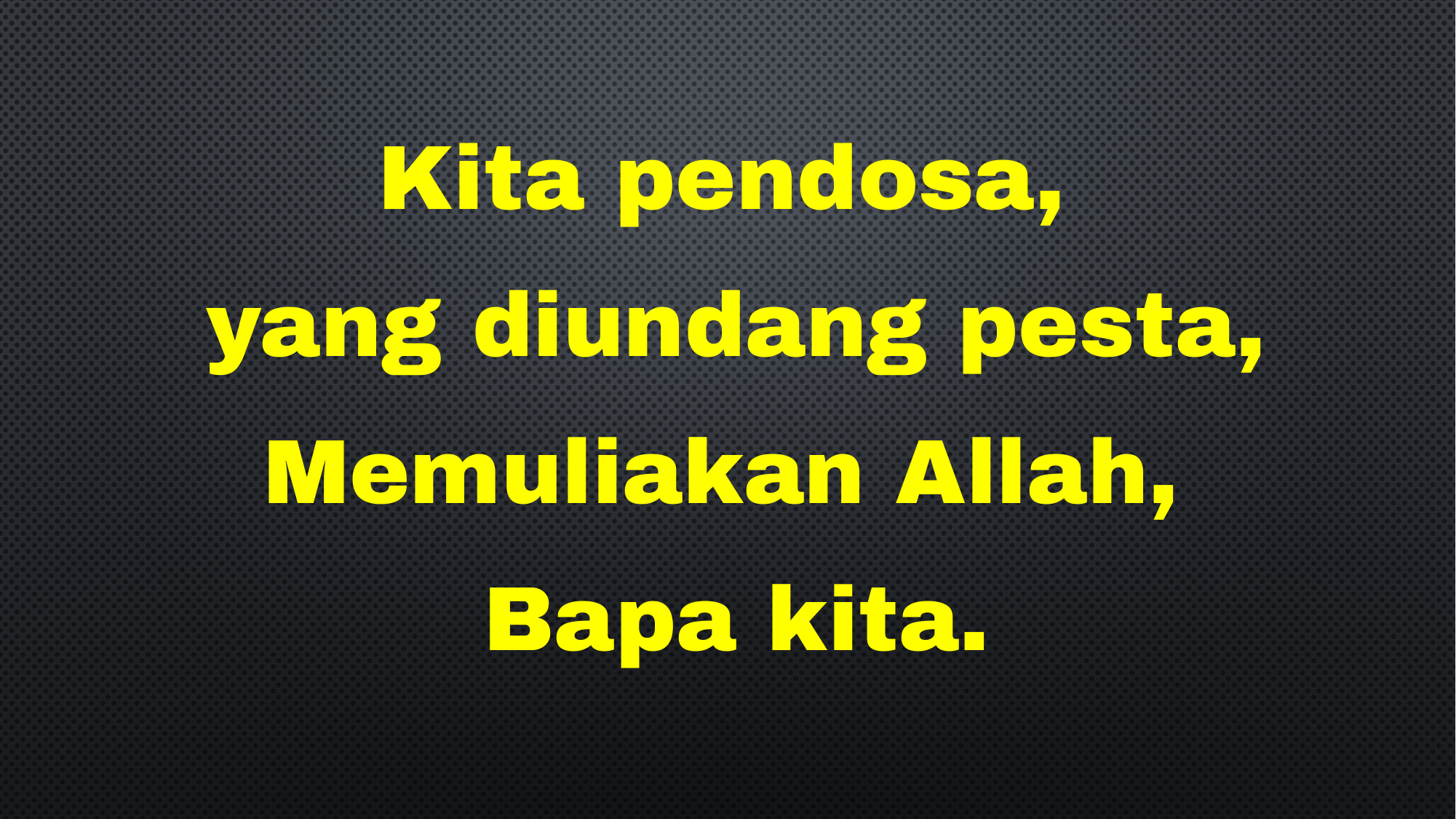

Kita pendosa,
yang diundang pesta,
Memuliakan Allah,
Bapa kita.